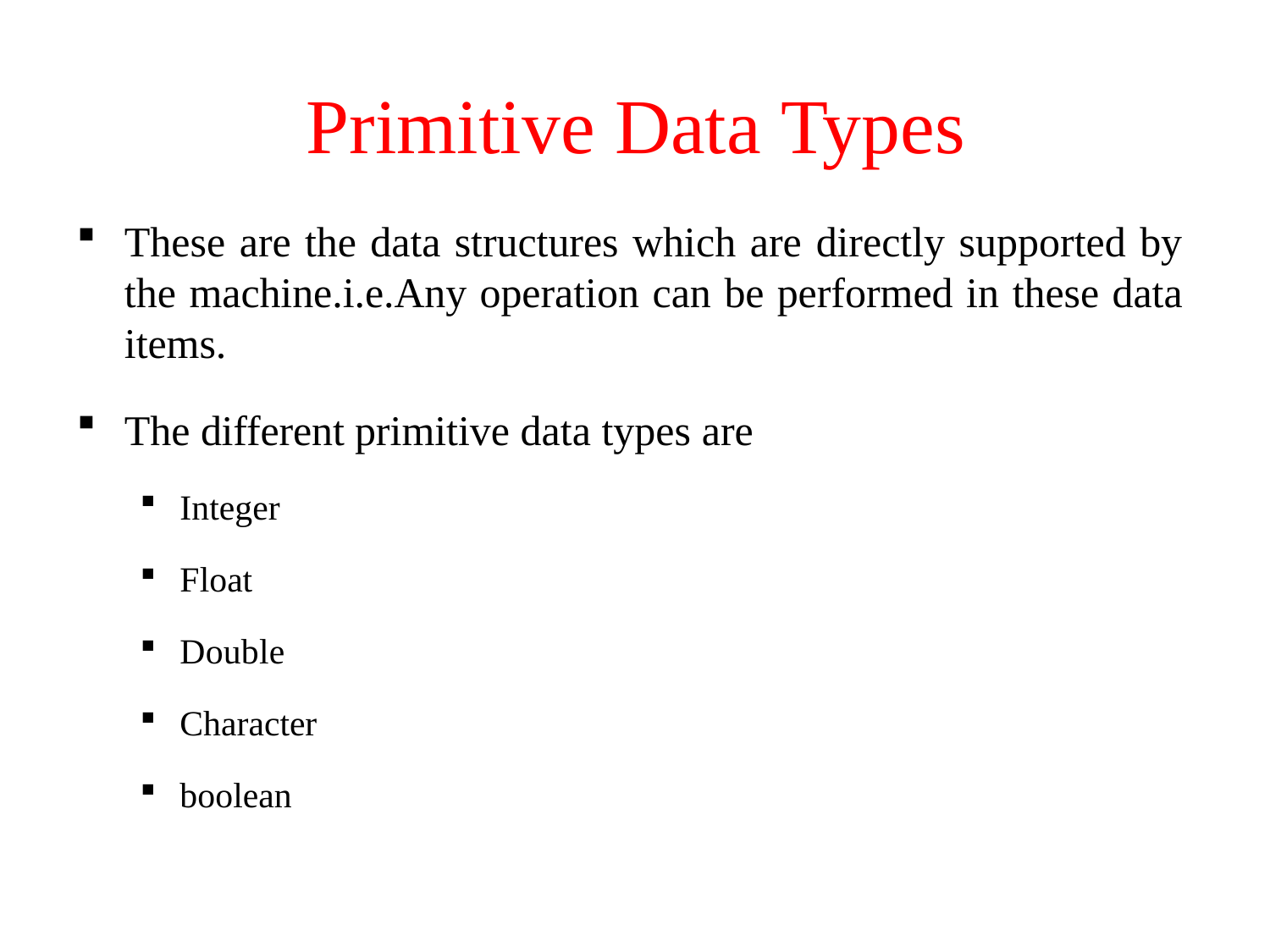

# Primitive Data Types
These are the data structures which are directly supported by  the machine.i.e.Any operation can be performed in these data  items.
The different primitive data types are
Integer
Float
Double
Character
boolean